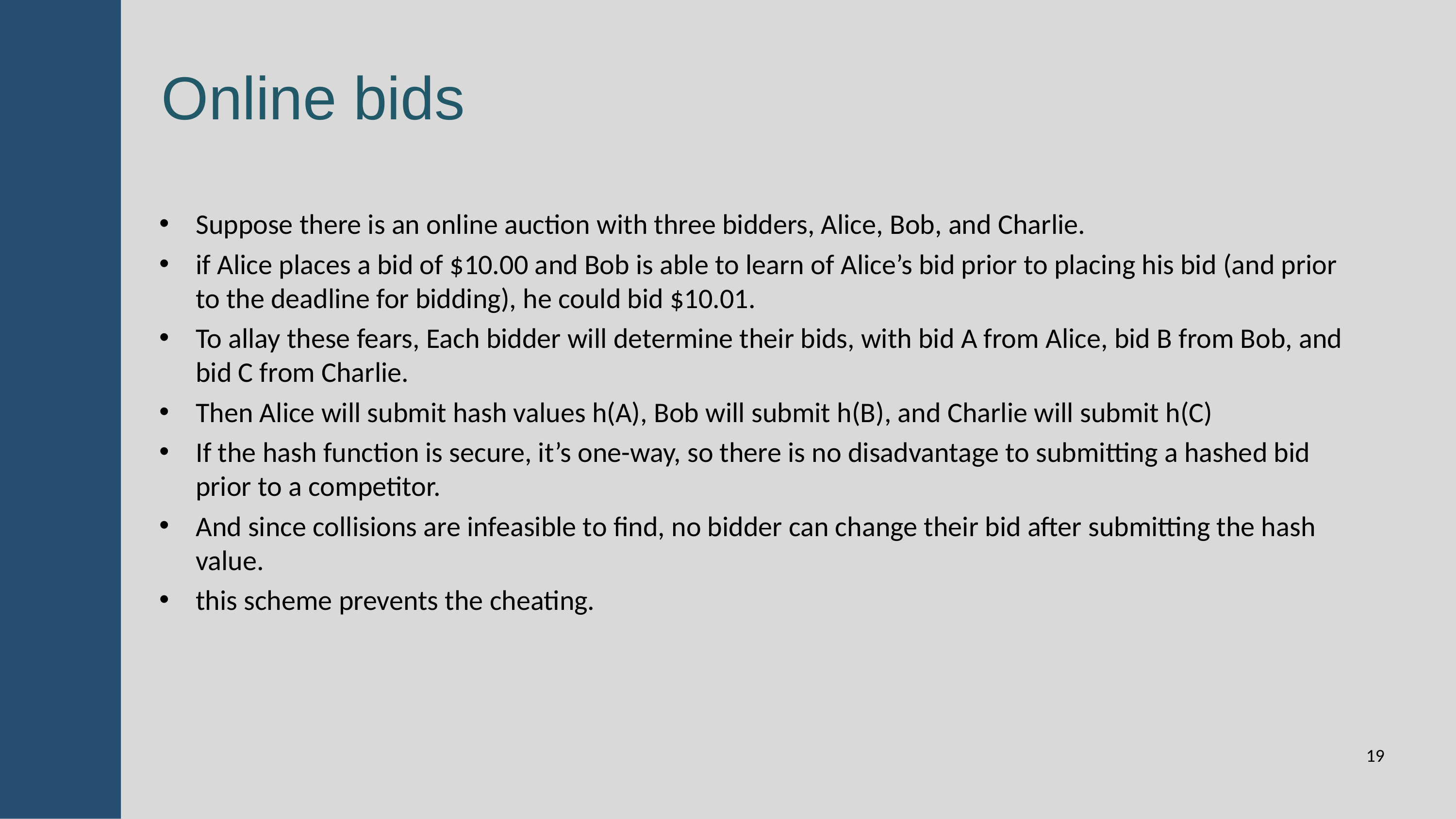

Online bids
Suppose there is an online auction with three bidders, Alice, Bob, and Charlie.
if Alice places a bid of $10.00 and Bob is able to learn of Alice’s bid prior to placing his bid (and prior to the deadline for bidding), he could bid $10.01.
To allay these fears, Each bidder will determine their bids, with bid A from Alice, bid B from Bob, and bid C from Charlie.
Then Alice will submit hash values h(A), Bob will submit h(B), and Charlie will submit h(C)
If the hash function is secure, it’s one-way, so there is no disadvantage to submitting a hashed bid prior to a competitor.
And since collisions are infeasible to find, no bidder can change their bid after submitting the hash value.
this scheme prevents the cheating.

19